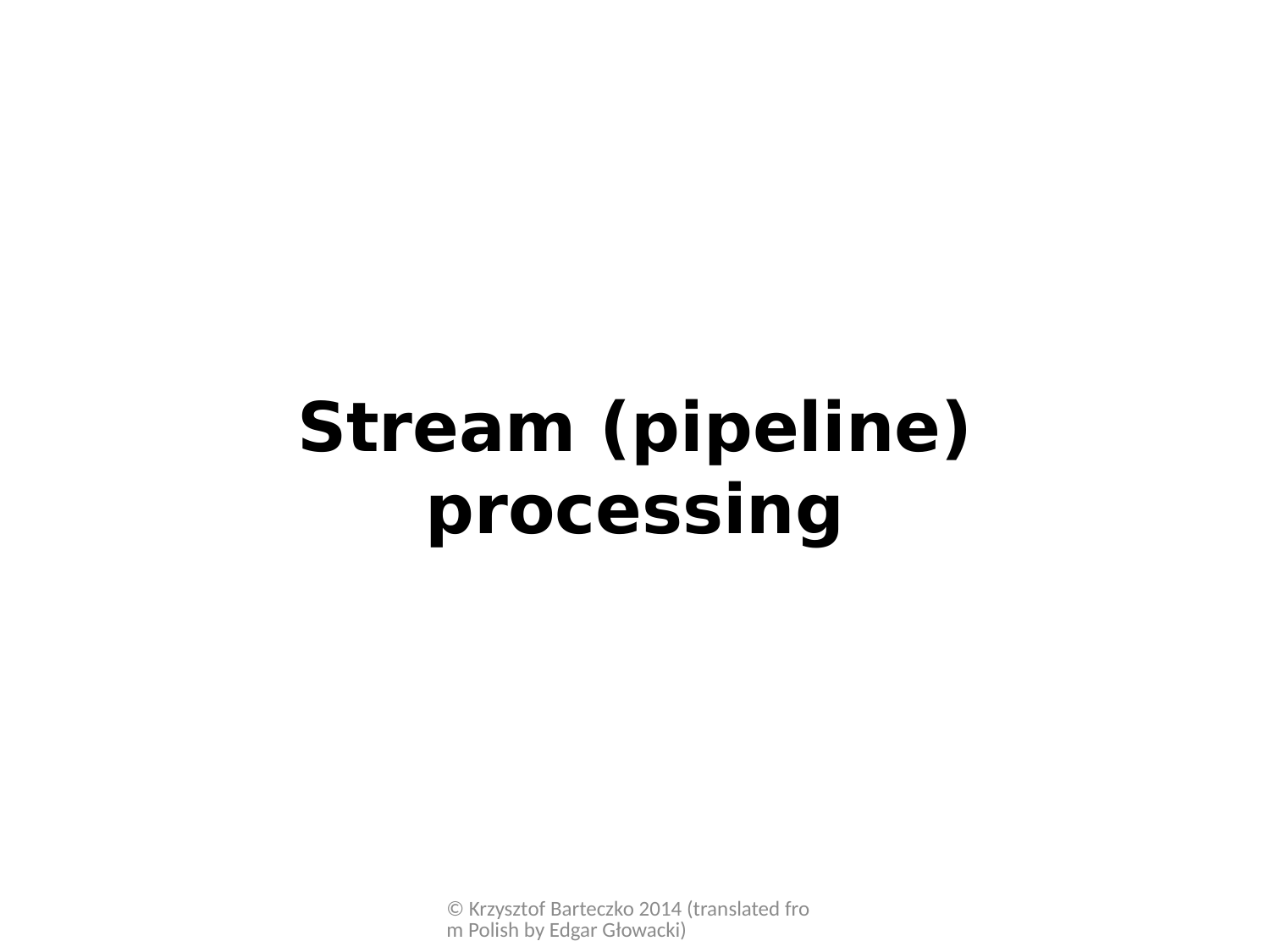

# Stream (pipeline) processing
© Krzysztof Barteczko 2014 (translated from Polish by Edgar Głowacki)